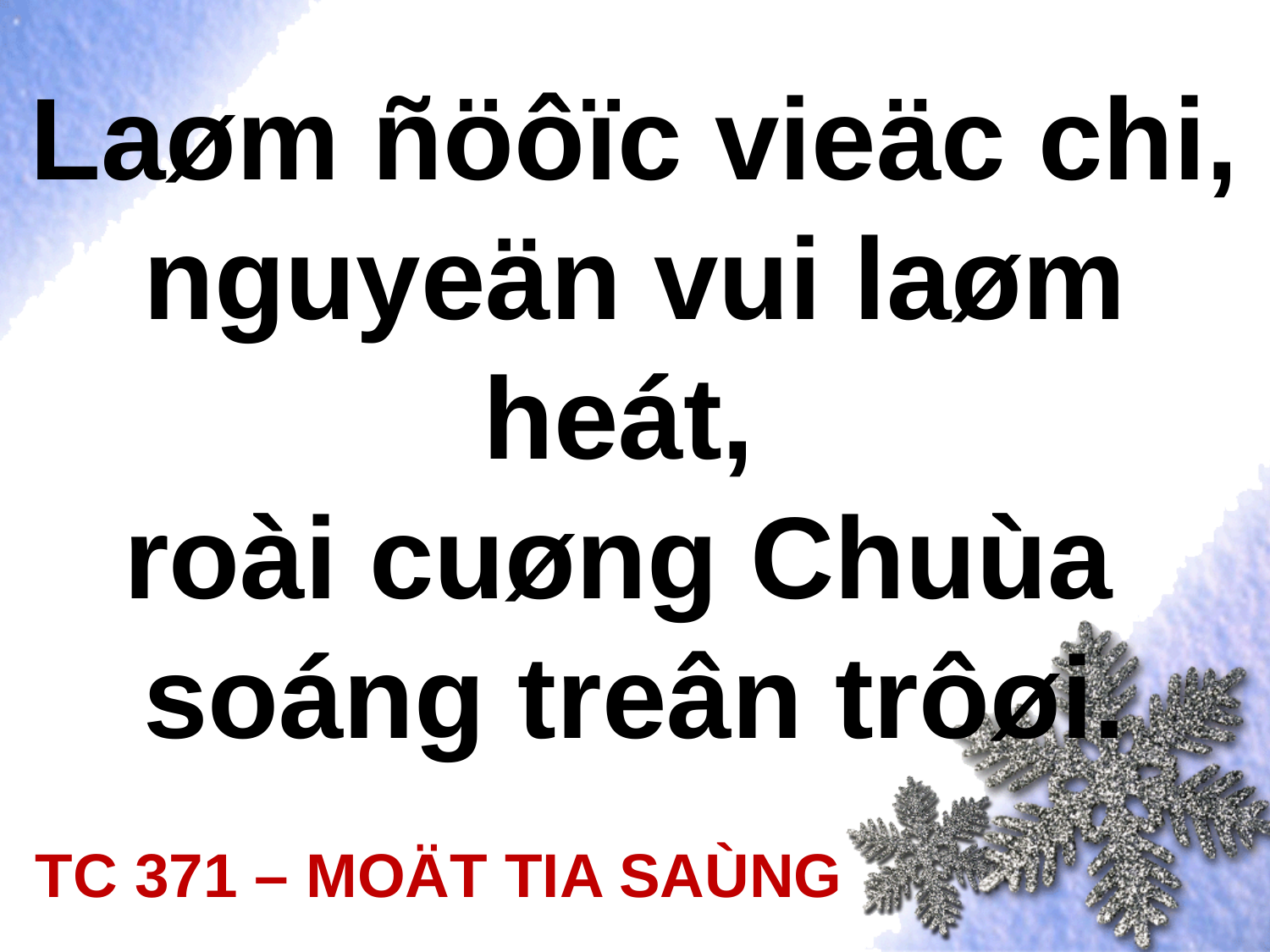

# Laøm ñöôïc vieäc chi, nguyeän vui laøm heát, roài cuøng Chuùa soáng treân trôøi.
TC 371 – MOÄT TIA SAÙNG